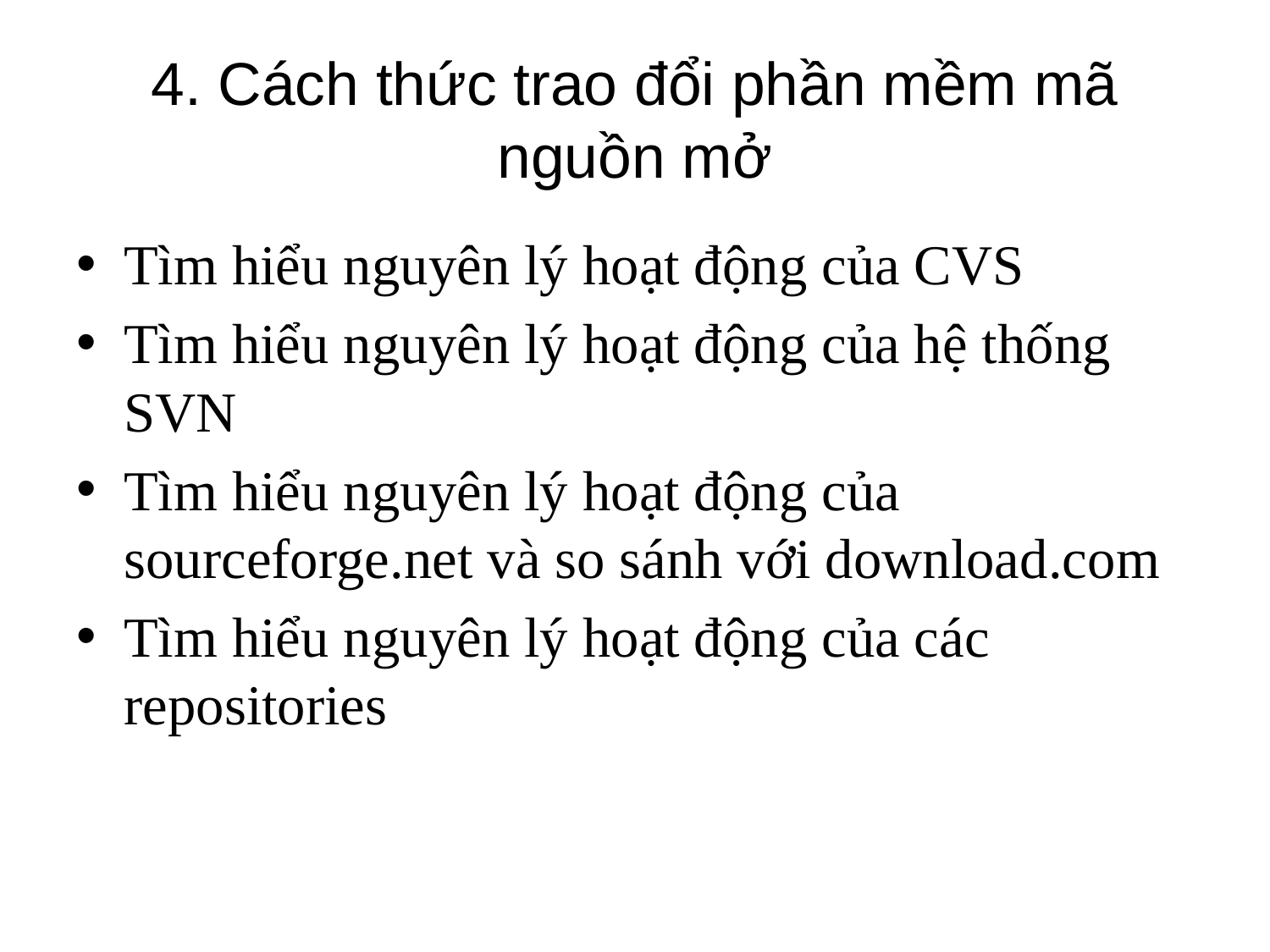

# 4. Cách thức trao đổi phần mềm mã nguồn mở
Tìm hiểu nguyên lý hoạt động của CVS
Tìm hiểu nguyên lý hoạt động của hệ thống SVN
Tìm hiểu nguyên lý hoạt động của sourceforge.net và so sánh với download.com
Tìm hiểu nguyên lý hoạt động của các repositories